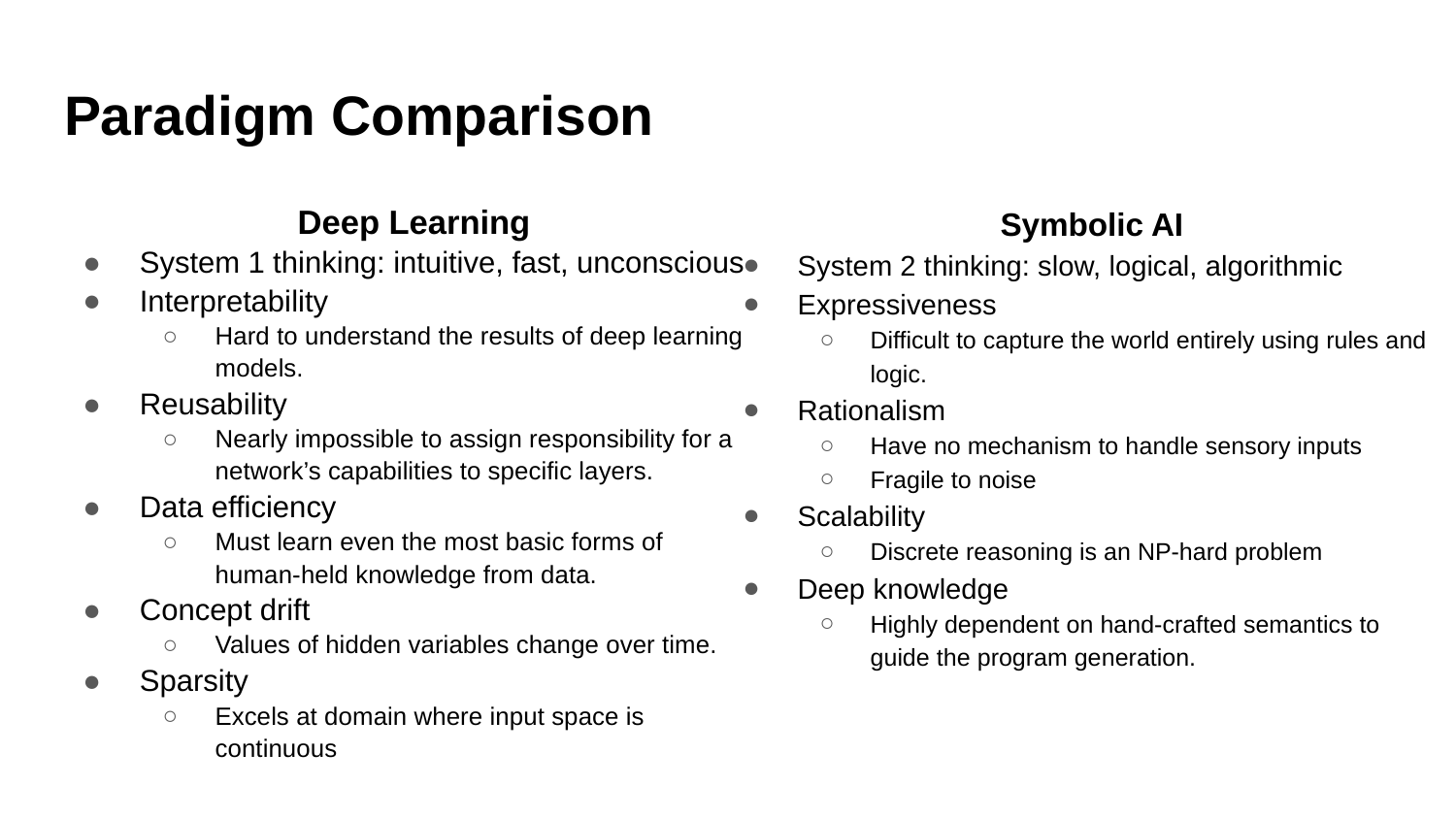

# Paradigm Comparison
Deep Learning
System 1 thinking: intuitive, fast, unconscious
Interpretability
Hard to understand the results of deep learning models.
Reusability
Nearly impossible to assign responsibility for a network’s capabilities to specific layers.
Data efficiency
Must learn even the most basic forms of human-held knowledge from data.
Concept drift
Values of hidden variables change over time.
Sparsity
Excels at domain where input space is continuous

Symbolic AI
System 2 thinking: slow, logical, algorithmic
Expressiveness
Difficult to capture the world entirely using rules and logic.
Rationalism
Have no mechanism to handle sensory inputs
Fragile to noise
Scalability
Discrete reasoning is an NP-hard problem
Deep knowledge
Highly dependent on hand-crafted semantics to guide the program generation.
6